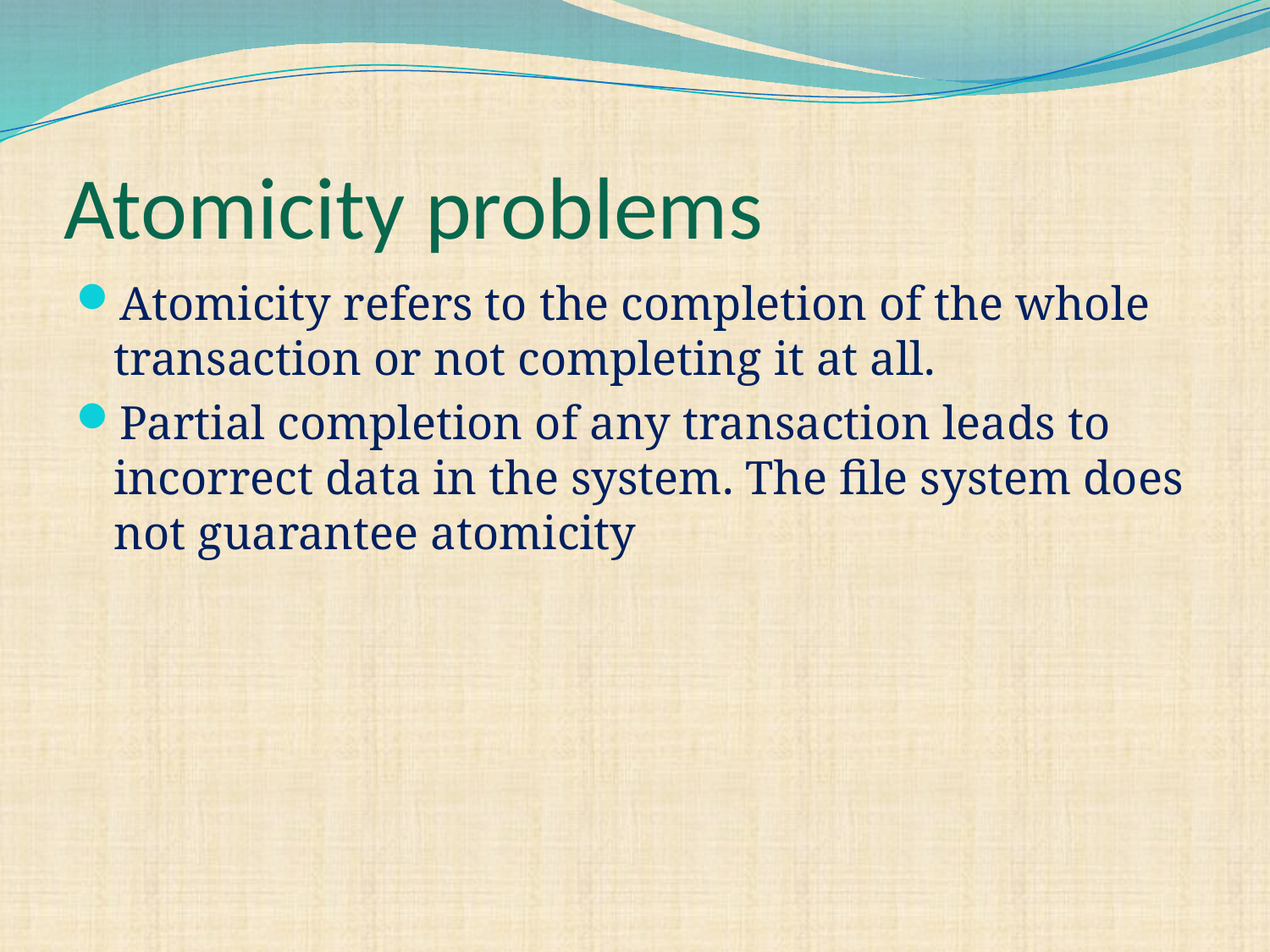

# Atomicity problems
Atomicity refers to the completion of the whole transaction or not completing it at all.
Partial completion of any transaction leads to incorrect data in the system. The file system does not guarantee atomicity